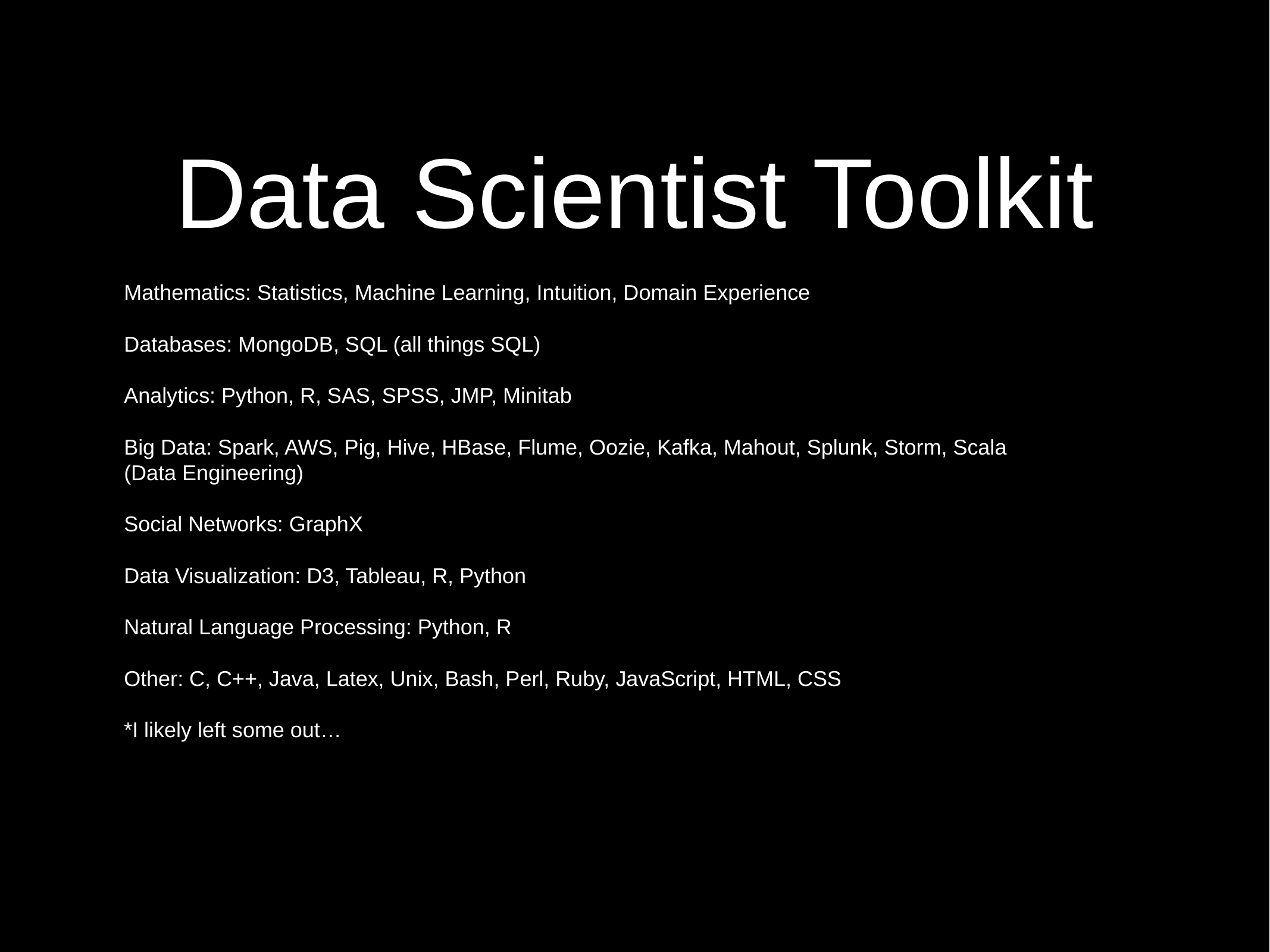

# Data Scientist Toolkit
Mathematics: Statistics, Machine Learning, Intuition, Domain Experience

Databases: MongoDB, SQL (all things SQL)

Analytics: Python, R, SAS, SPSS, JMP, Minitab

Big Data: Spark, AWS, Pig, Hive, HBase, Flume, Oozie, Kafka, Mahout, Splunk, Storm, Scala
(Data Engineering)

Social Networks: GraphX

Data Visualization: D3, Tableau, R, Python

Natural Language Processing: Python, R

Other: C, C++, Java, Latex, Unix, Bash, Perl, Ruby, JavaScript, HTML, CSS

*I likely left some out…